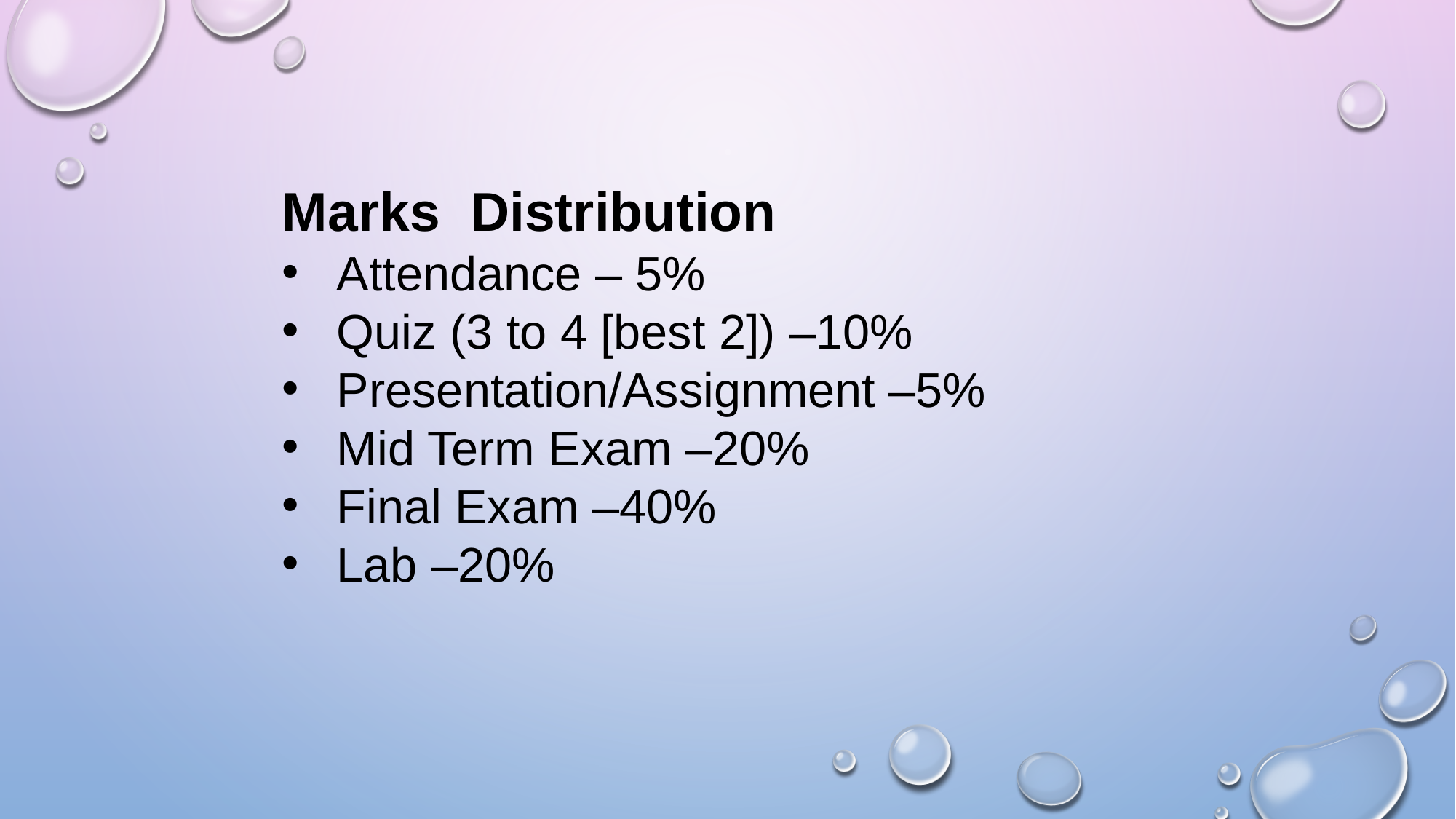

Marks  Distribution
Attendance – 5%
Quiz (3 to 4 [best 2]) –10%
Presentation/Assignment –5%
Mid Term Exam –20%
Final Exam –40%
Lab –20%